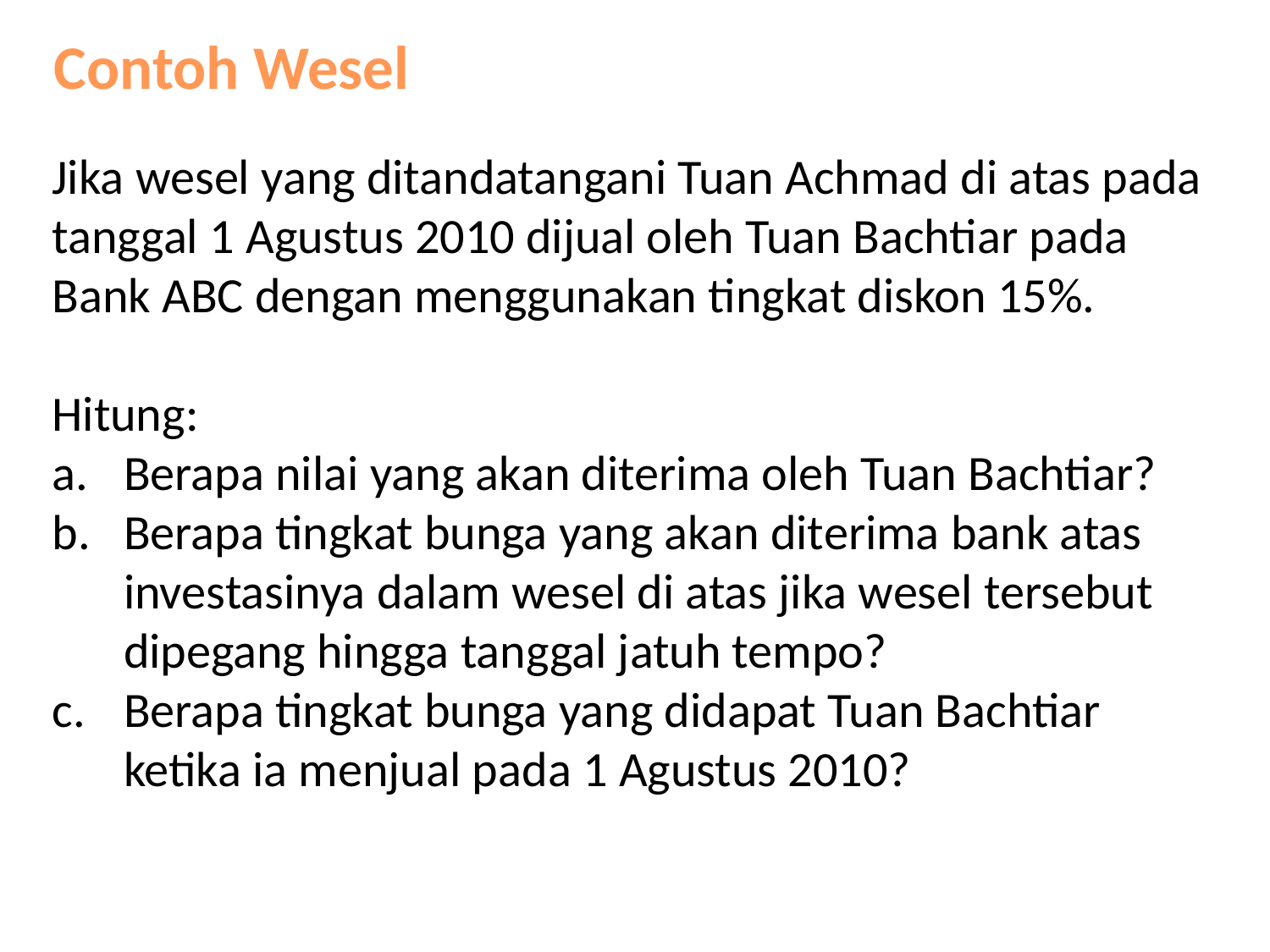

Contoh Wesel
Jika wesel yang ditandatangani Tuan Achmad di atas pada tanggal 1 Agustus 2010 dijual oleh Tuan Bachtiar pada Bank ABC dengan menggunakan tingkat diskon 15%.

Hitung:
Berapa nilai yang akan diterima oleh Tuan Bachtiar?
Berapa tingkat bunga yang akan diterima bank atas investasinya dalam wesel di atas jika wesel tersebut dipegang hingga tanggal jatuh tempo?
Berapa tingkat bunga yang didapat Tuan Bachtiar ketika ia menjual pada 1 Agustus 2010?